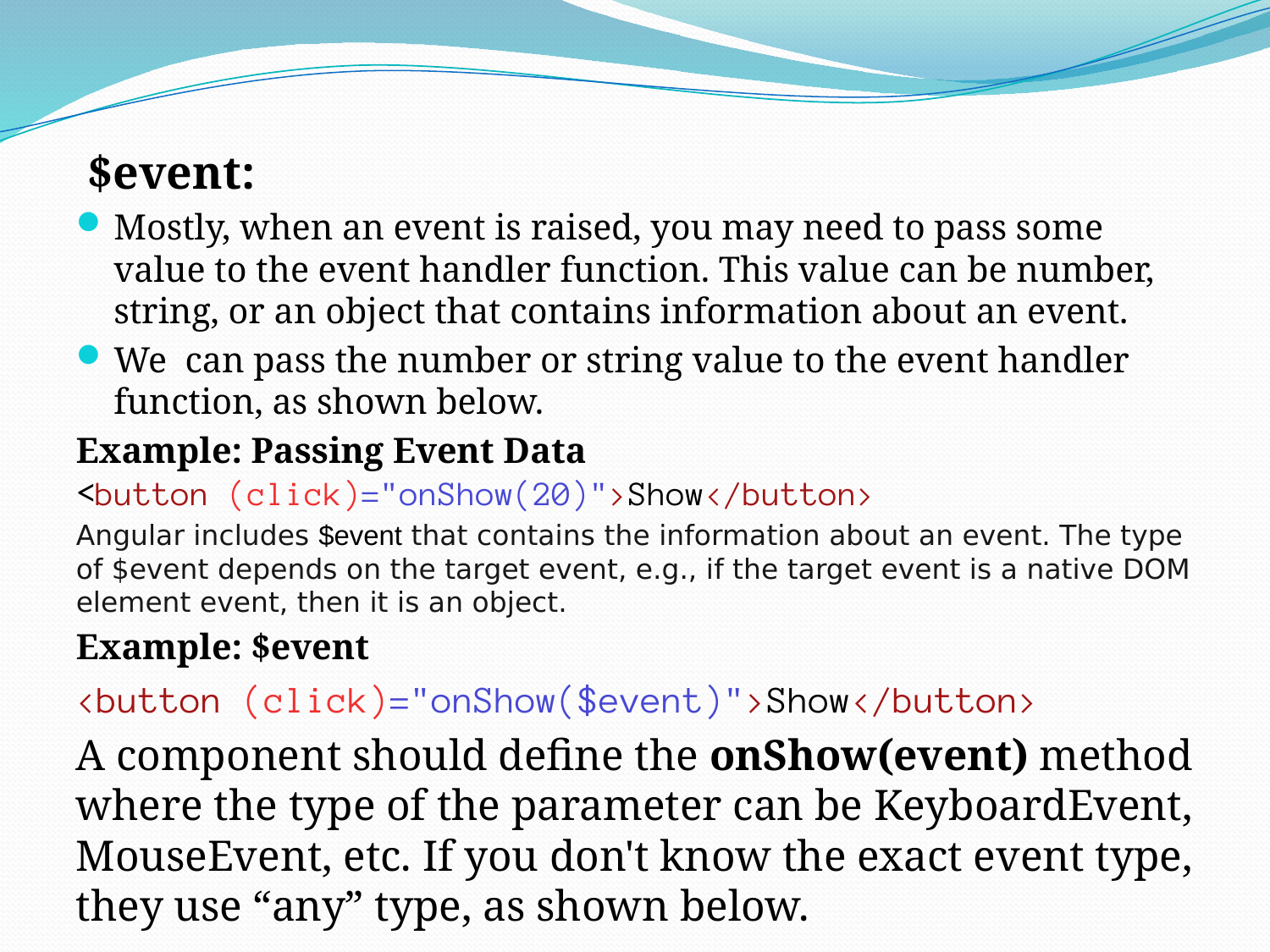

$event:
Mostly, when an event is raised, you may need to pass some value to the event handler function. This value can be number, string, or an object that contains information about an event.
We  can pass the number or string value to the event handler function, as shown below.
Example: Passing Event Data
<button (click)="onShow(20)">Show</button>
Angular includes $event that contains the information about an event. The type of $event depends on the target event, e.g., if the target event is a native DOM element event, then it is an object.
Example: $event
<button (click)="onShow($event)">Show</button>
A component should define the onShow(event) method where the type of the parameter can be KeyboardEvent, MouseEvent, etc. If you don't know the exact event type, they use “any” type, as shown below.